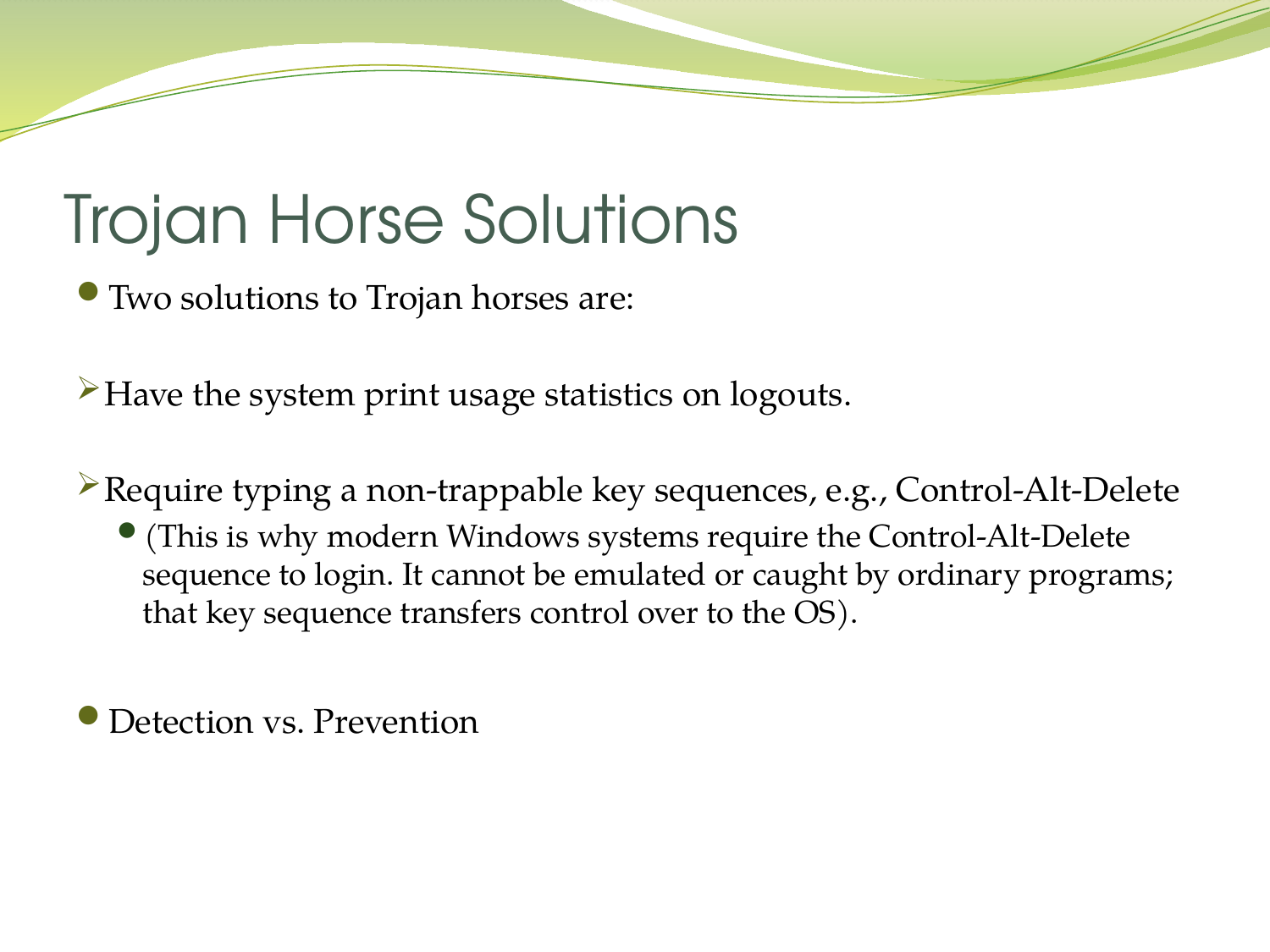

# Trojan Horse Solutions
Two solutions to Trojan horses are:

Have the system print usage statistics on logouts.

Require typing a non-trappable key sequences, e.g., Control-Alt-Delete
(This is why modern Windows systems require the Control-Alt-Delete sequence to login. It cannot be emulated or caught by ordinary programs; that key sequence transfers control over to the OS).

Detection vs. Prevention